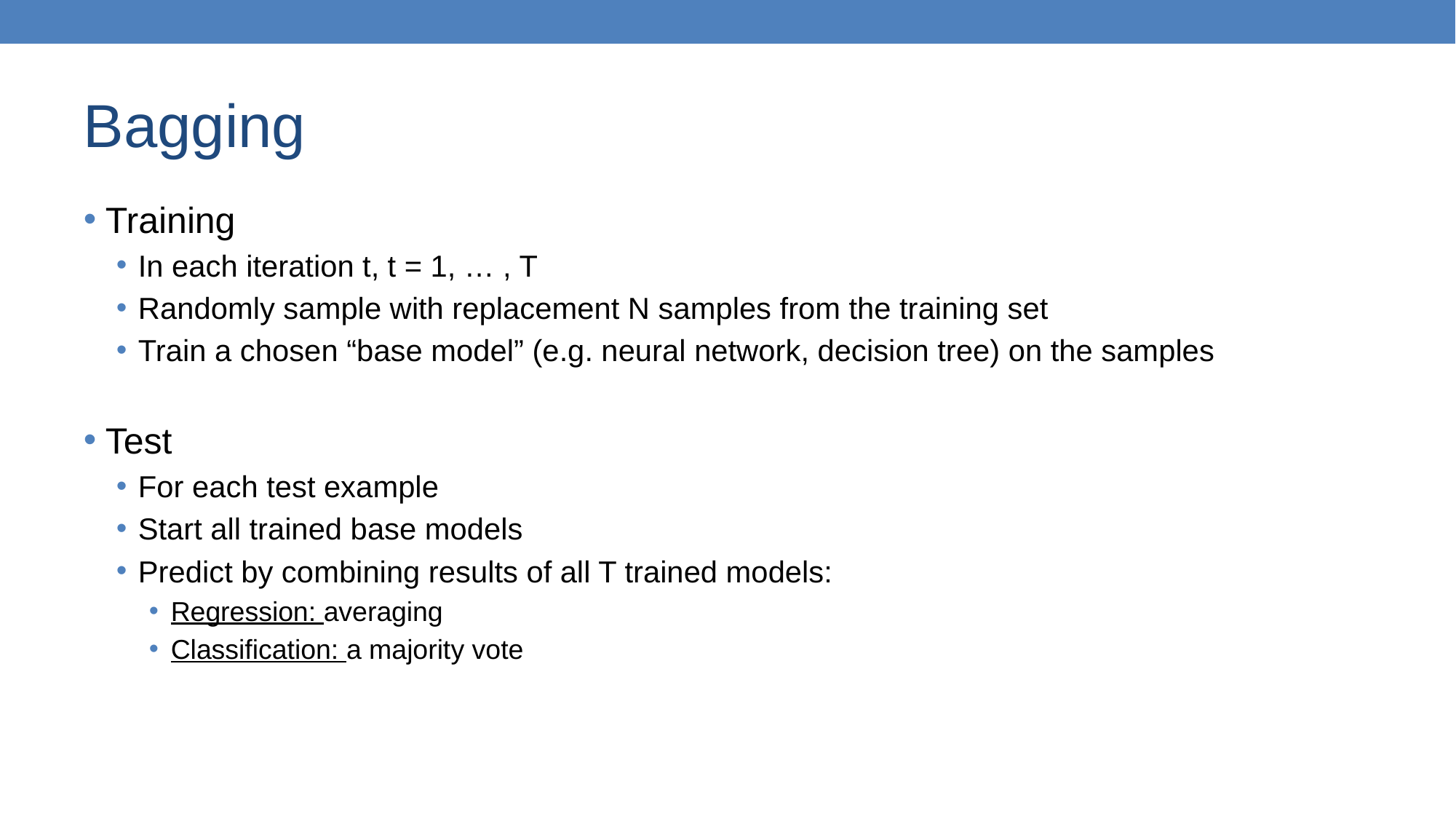

# Bagging
Training
In each iteration t, t = 1, … , T
Randomly sample with replacement N samples from the training set
Train a chosen “base model” (e.g. neural network, decision tree) on the samples

Test
For each test example
Start all trained base models
Predict by combining results of all T trained models:
Regression: averaging
Classification: a majority vote